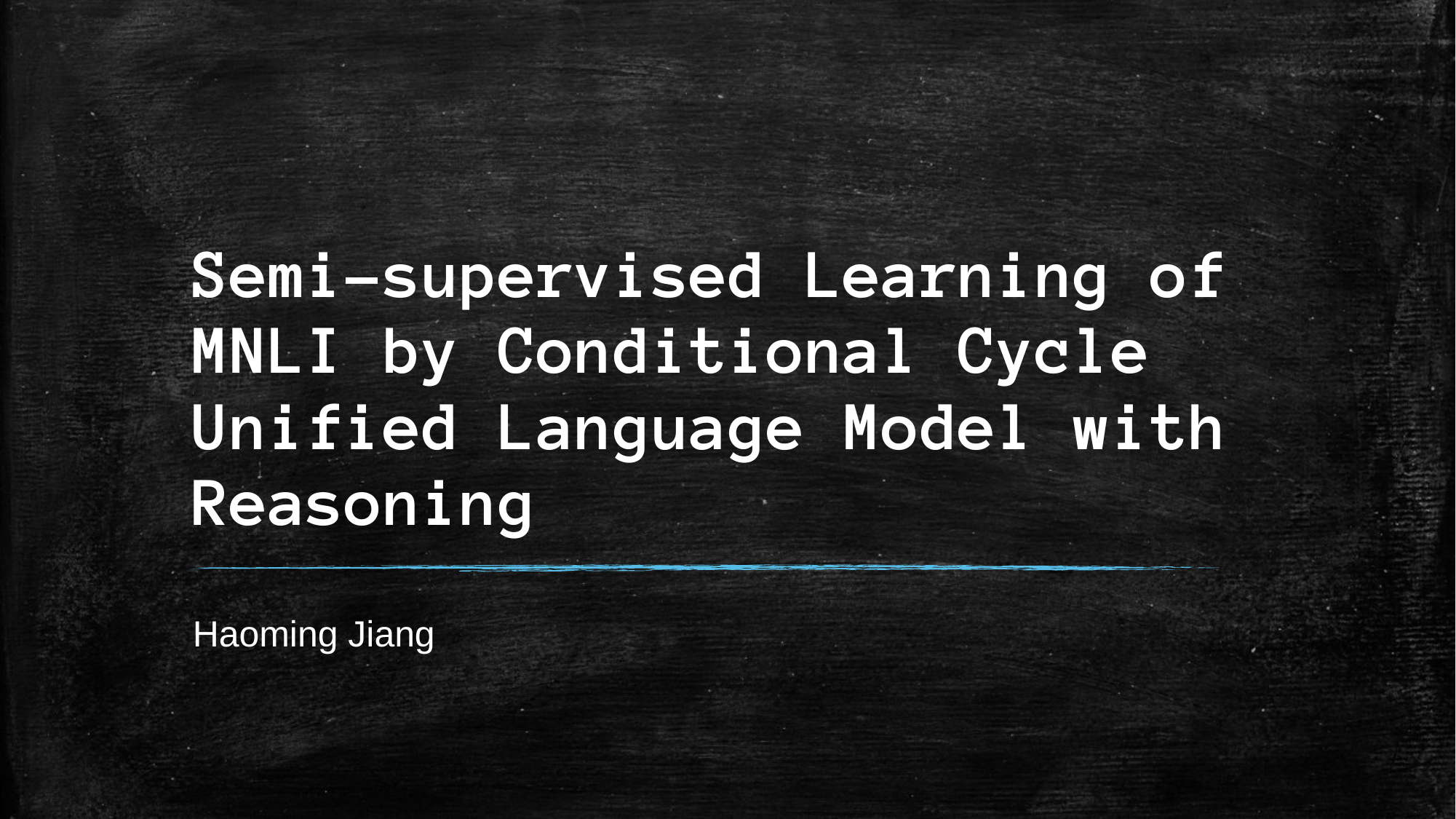

# Semi-supervised Learning of MNLI by Conditional Cycle Unified Language Model with Reasoning
Haoming Jiang